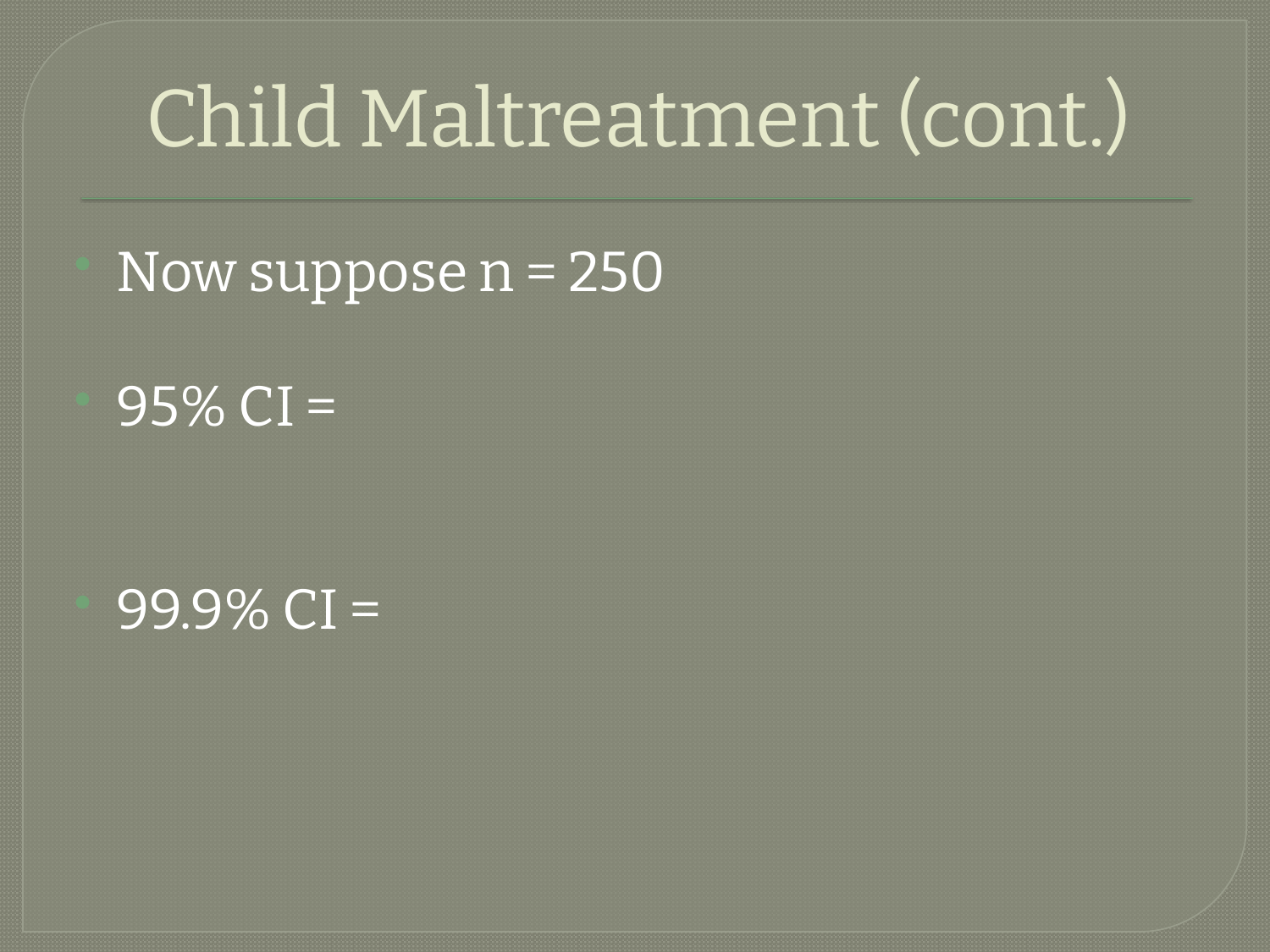

# Child Maltreatment (cont.)
Now suppose n = 250

95% CI =

99.9% CI =